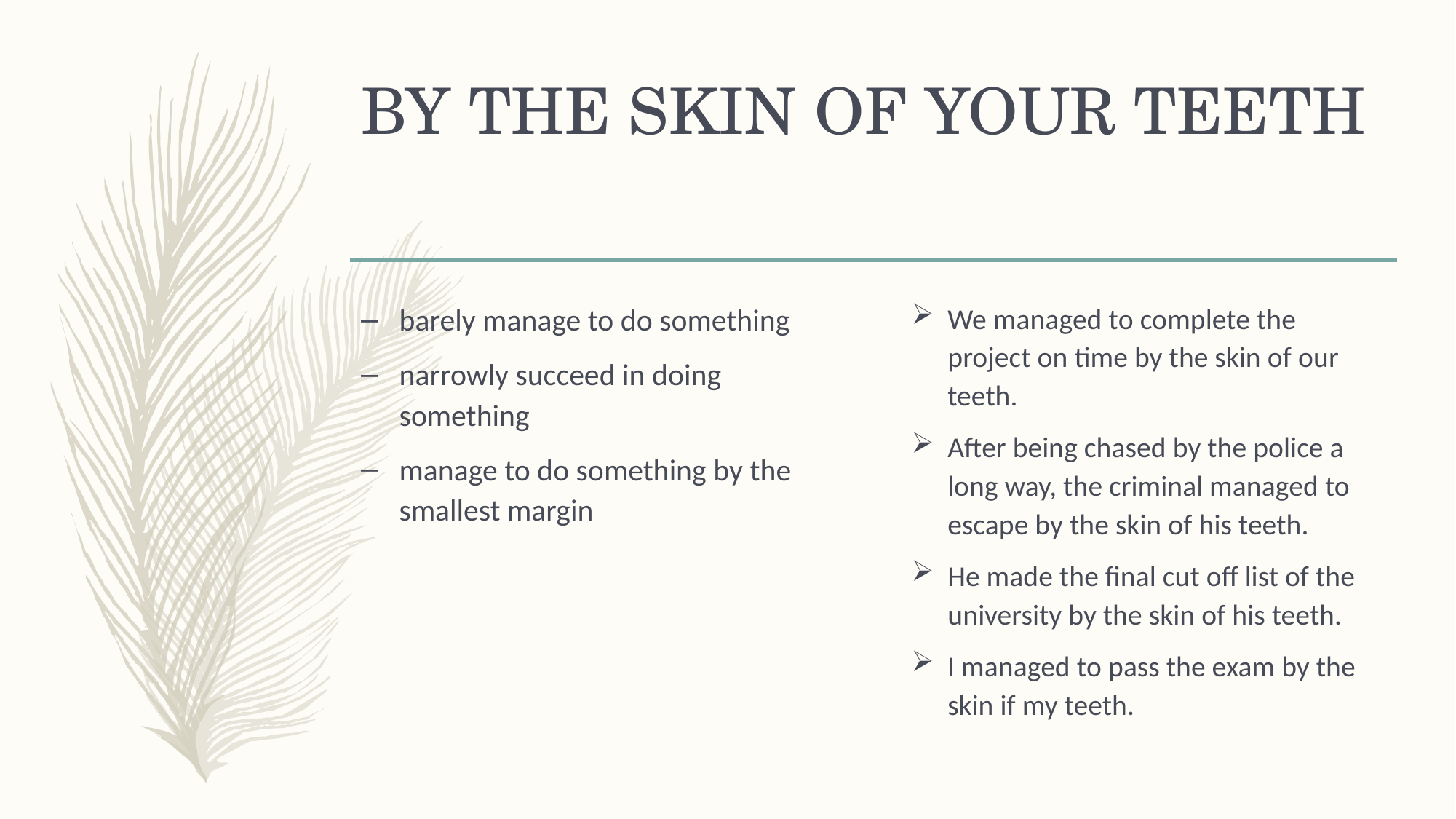

# BY THE SKIN OF YOUR TEETH
barely manage to do something
narrowly succeed in doing something
manage to do something by the smallest margin
We managed to complete the project on time by the skin of our teeth.
After being chased by the police a long way, the criminal managed to escape by the skin of his teeth.
He made the final cut off list of the university by the skin of his teeth.
I managed to pass the exam by the skin if my teeth.